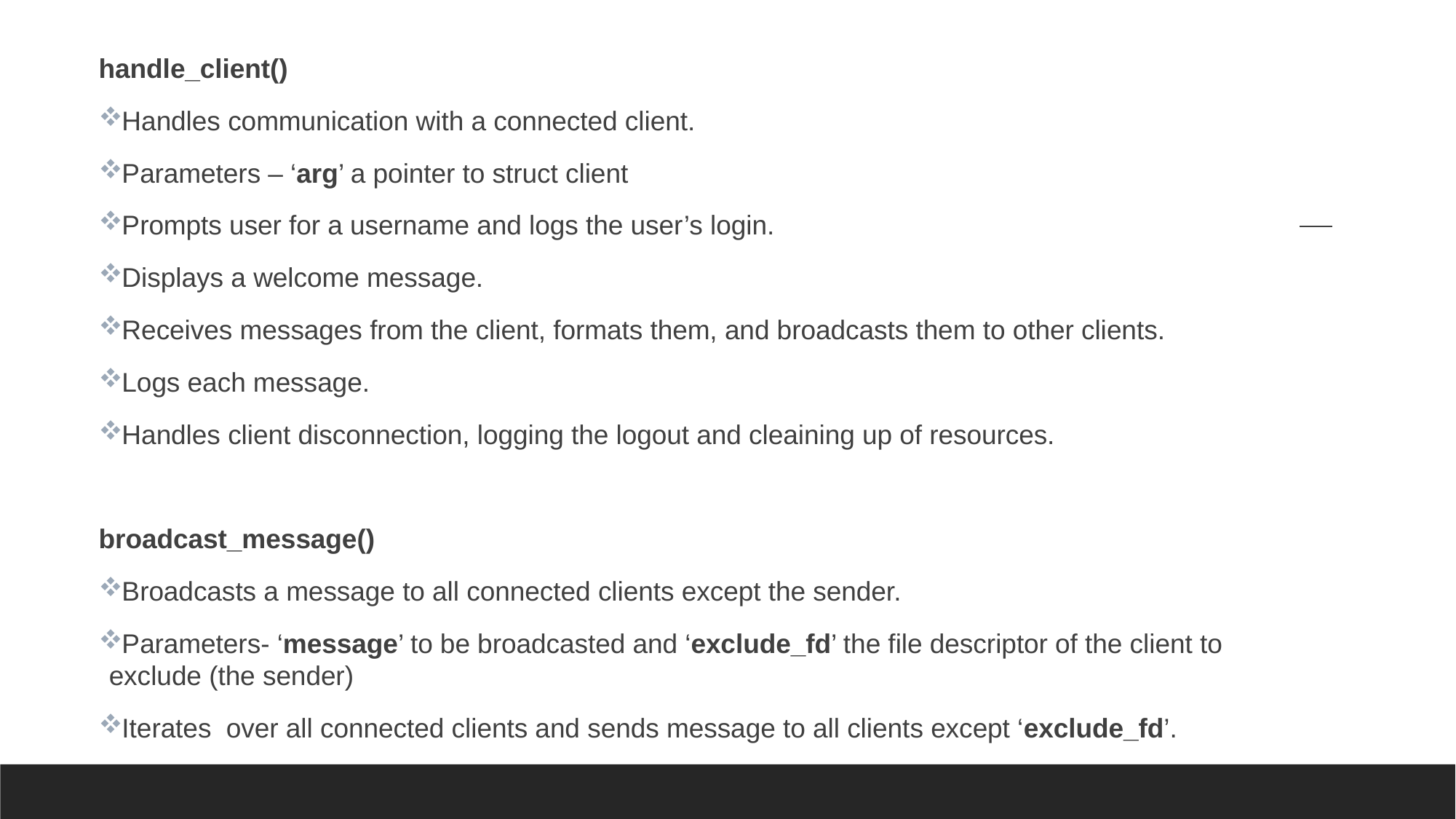

handle_client()
Handles communication with a connected client.
Parameters – ‘arg’ a pointer to struct client
Prompts user for a username and logs the user’s login.
Displays a welcome message.
Receives messages from the client, formats them, and broadcasts them to other clients.
Logs each message.
Handles client disconnection, logging the logout and cleaining up of resources.

broadcast_message()
Broadcasts a message to all connected clients except the sender.
Parameters- ‘message’ to be broadcasted and ‘exclude_fd’ the file descriptor of the client to exclude (the sender)
Iterates  over all connected clients and sends message to all clients except ‘exclude_fd’.